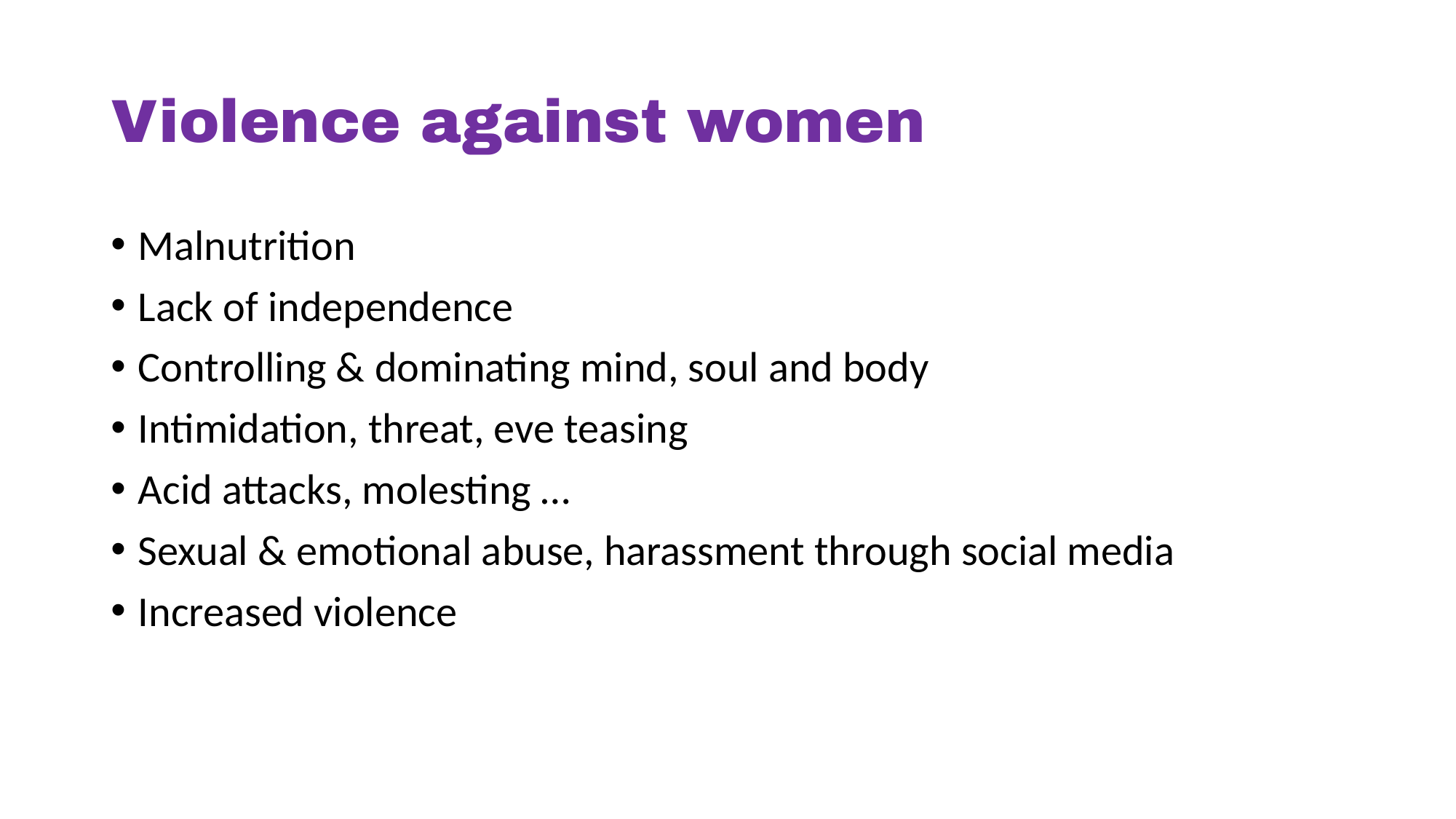

# Violence against women
Malnutrition
Lack of independence
Controlling & dominating mind, soul and body
Intimidation, threat, eve teasing
Acid attacks, molesting …
Sexual & emotional abuse, harassment through social media
Increased violence